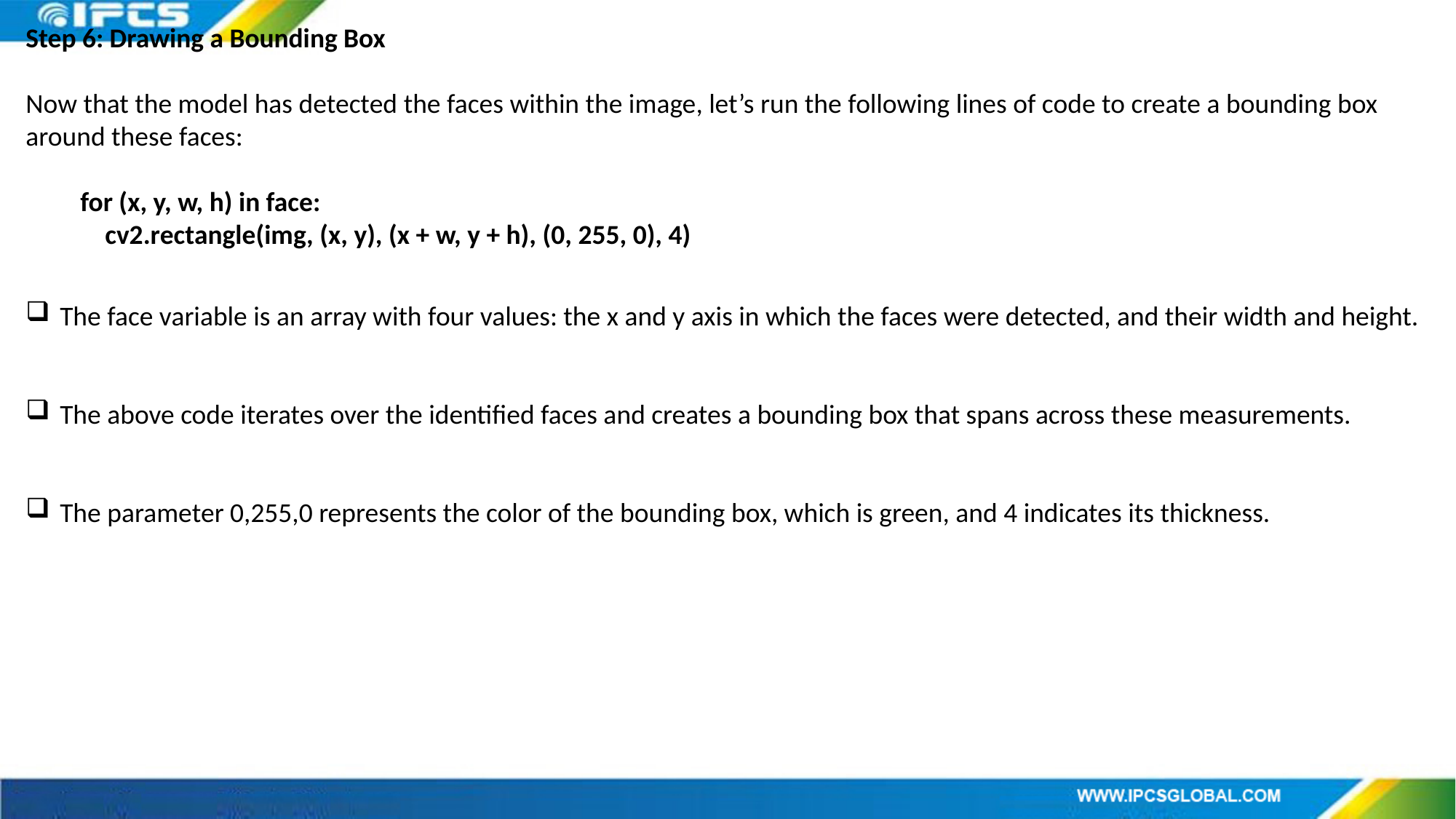

Step 6: Drawing a Bounding Box

Now that the model has detected the faces within the image, let’s run the following lines of code to create a bounding box around these faces:

for (x, y, w, h) in face:
    cv2.rectangle(img, (x, y), (x + w, y + h), (0, 255, 0), 4)

The face variable is an array with four values: the x and y axis in which the faces were detected, and their width and height.

The above code iterates over the identified faces and creates a bounding box that spans across these measurements.

The parameter 0,255,0 represents the color of the bounding box, which is green, and 4 indicates its thickness.